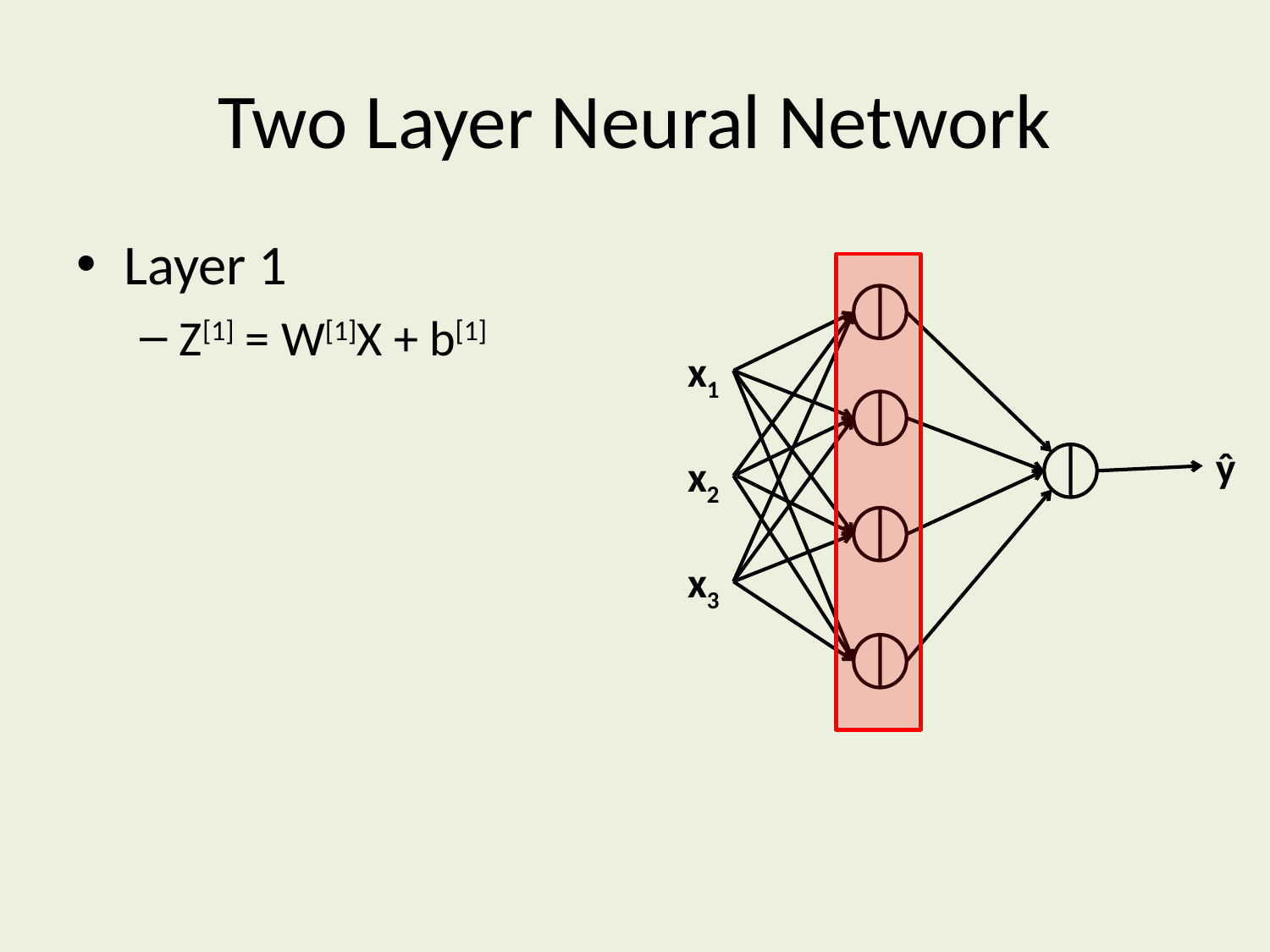

# Two Layer Neural Network
Layer 1
Z[1] = W[1]X + b[1]

x1

ŷ
x2

x3